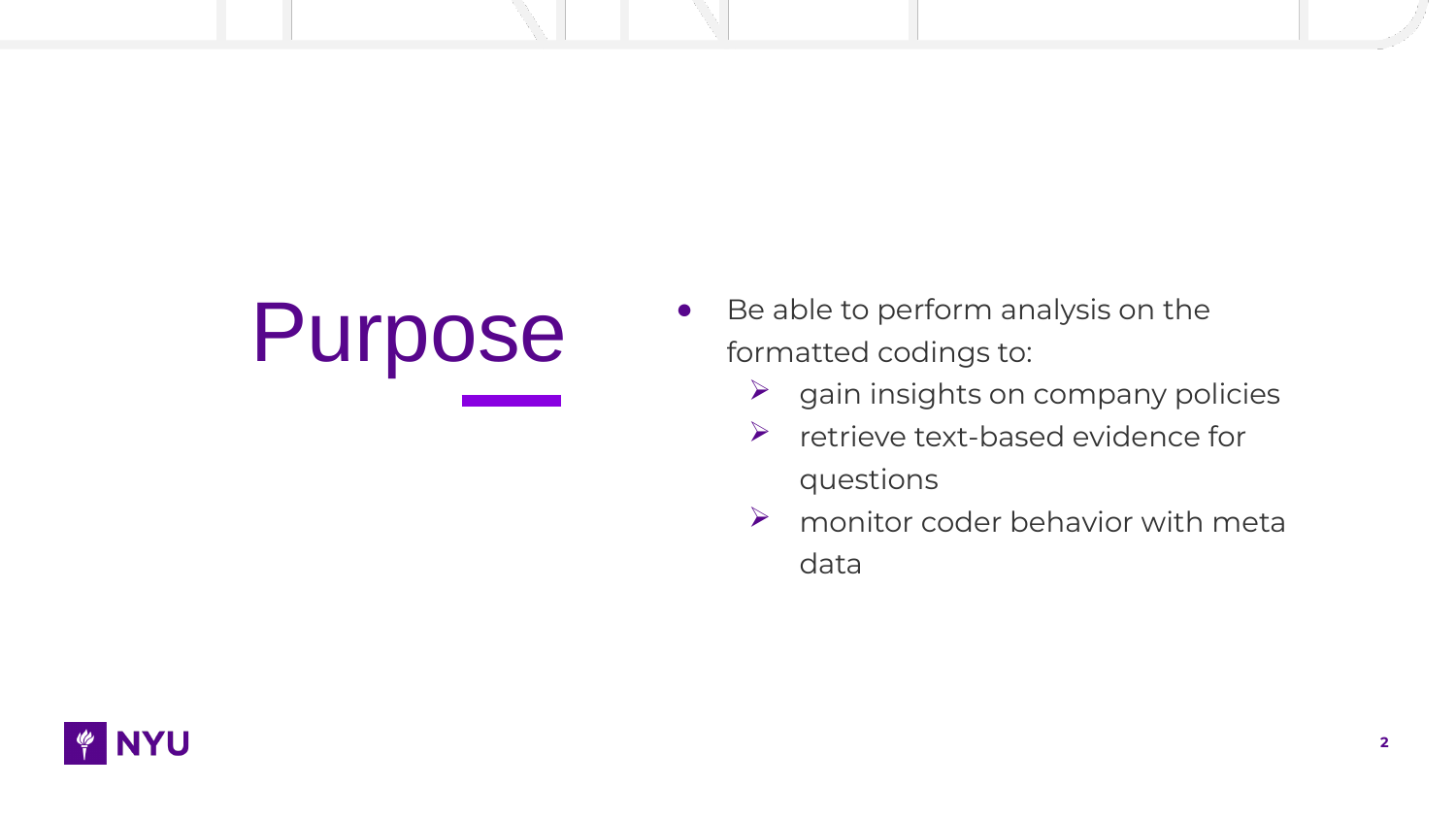

Be able to perform analysis on the formatted codings to:
gain insights on company policies
retrieve text-based evidence for questions
monitor coder behavior with meta data
# Purpose